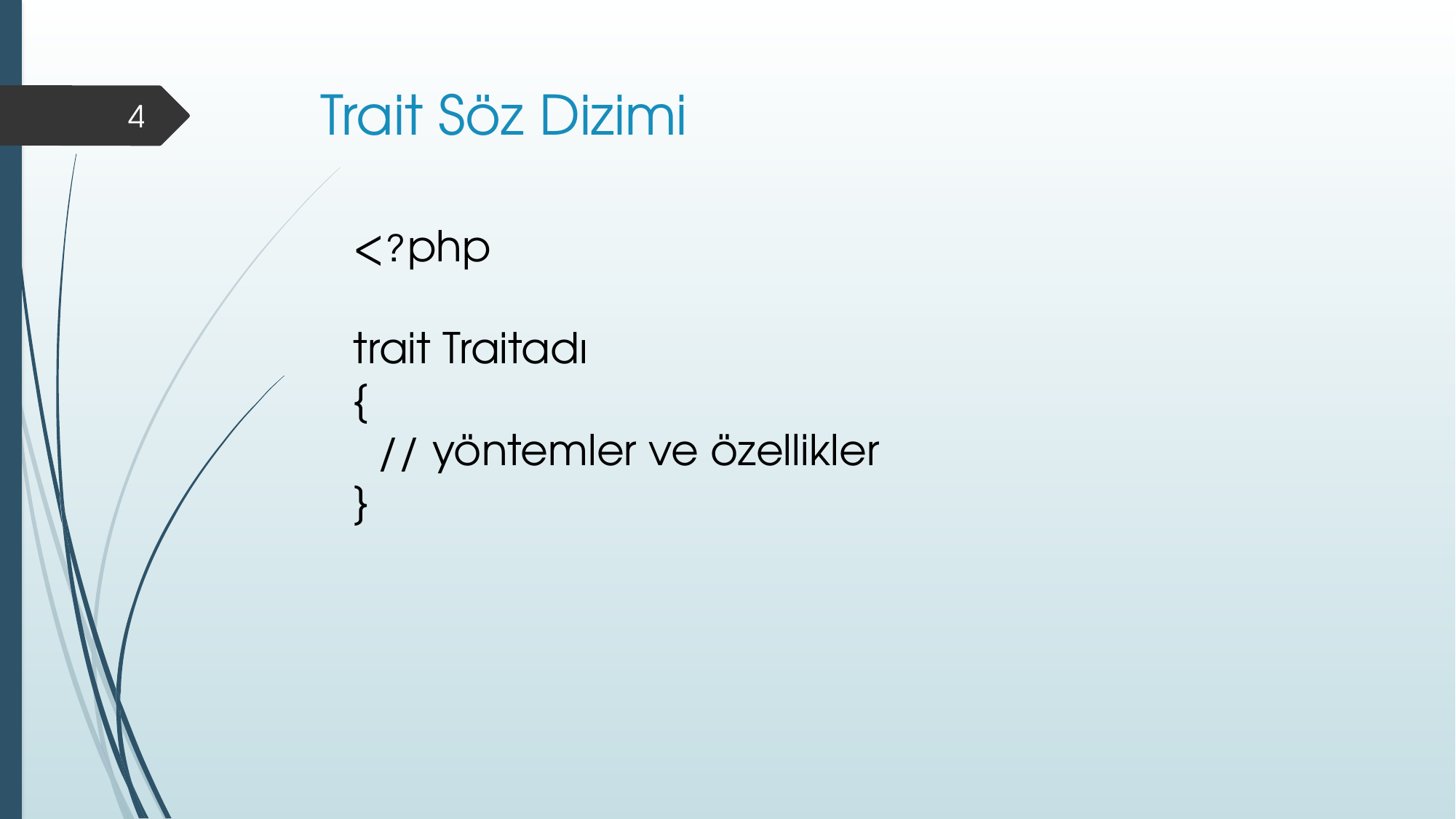

# Trait Söz Dizimi
4

<?php
trait Traitadı
{
  // yöntemler ve özellikler
}